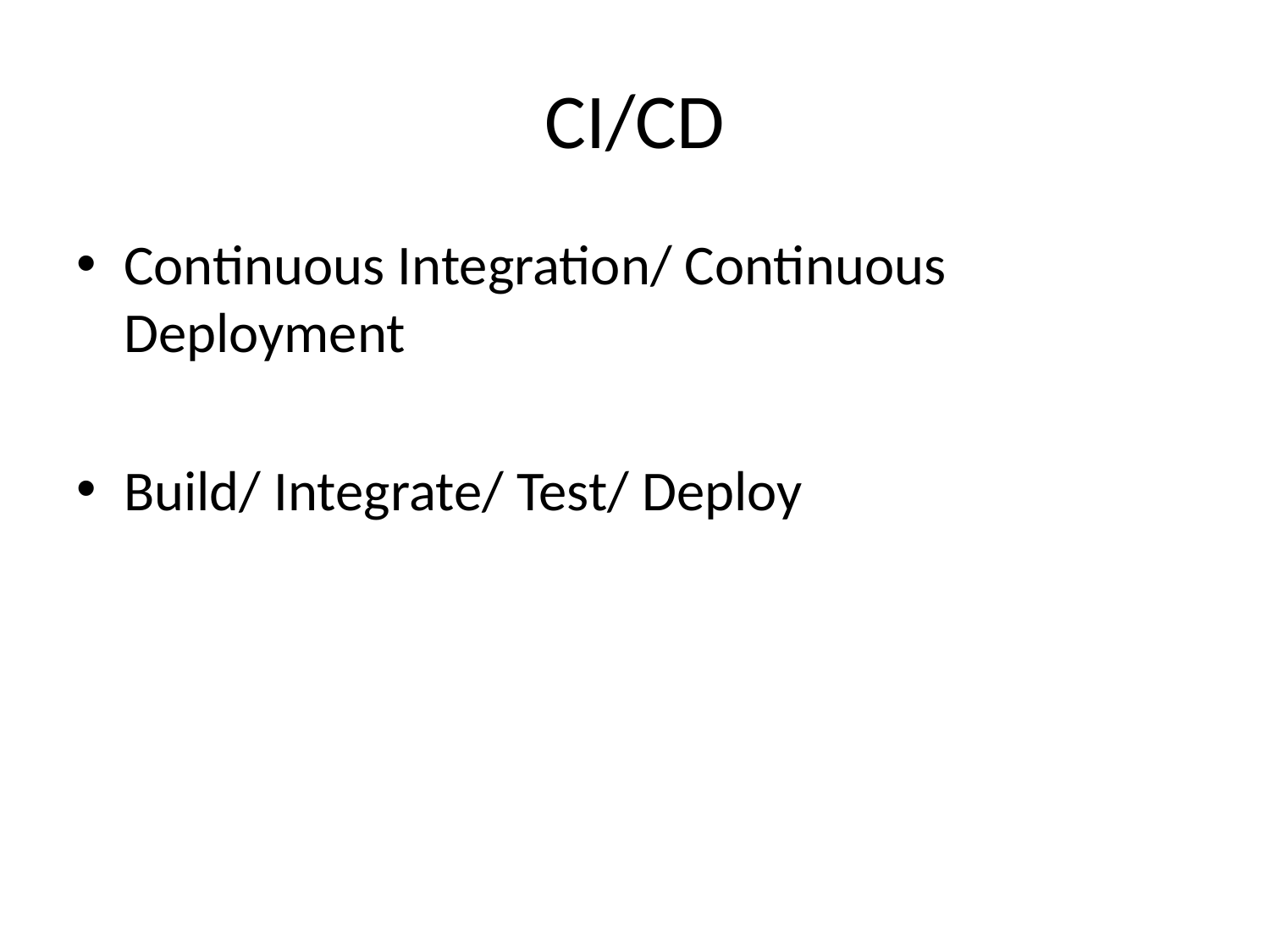

# CI/CD
Continuous Integration/ Continuous Deployment

Build/ Integrate/ Test/ Deploy